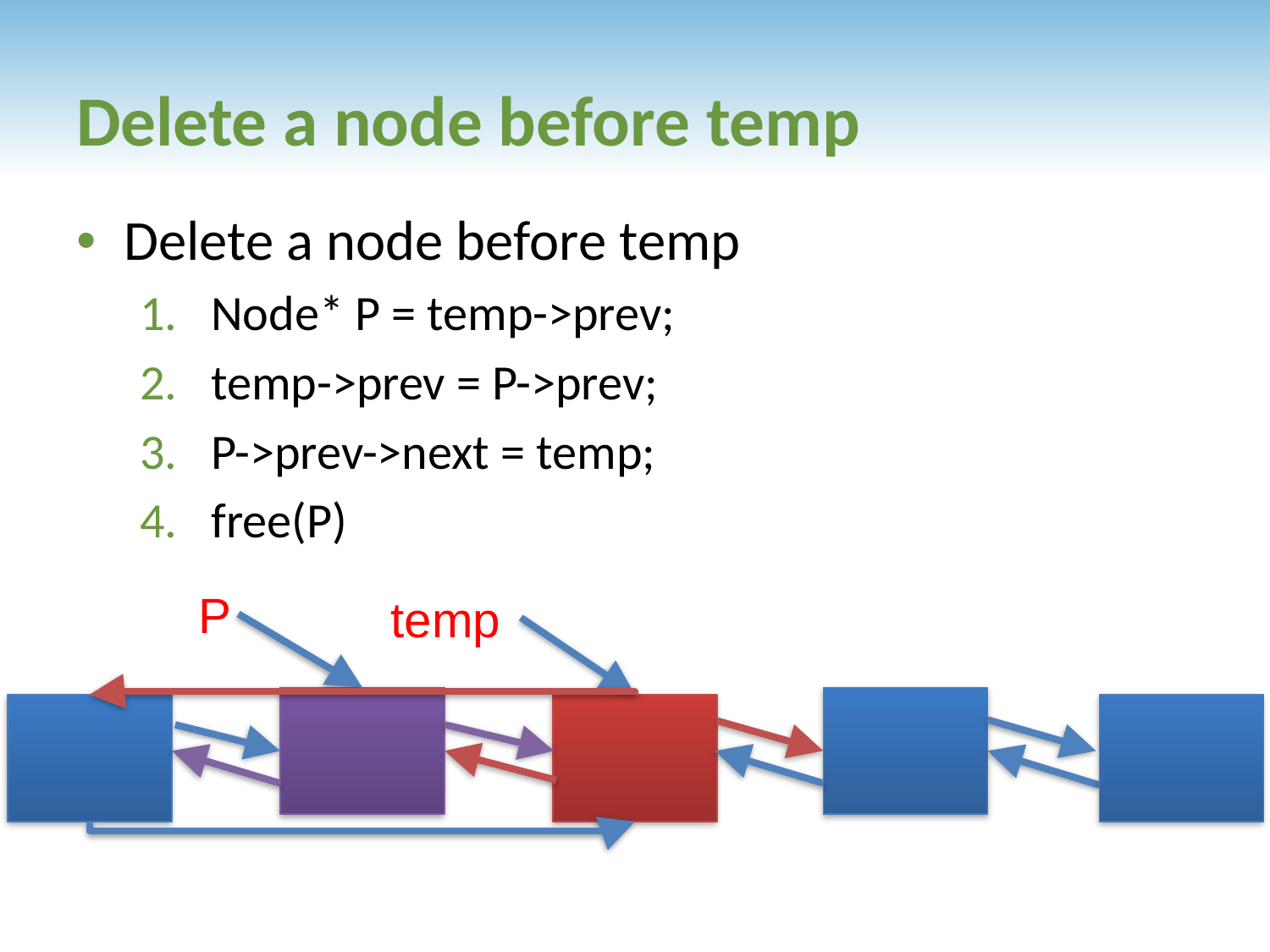

# Delete a node before temp
Delete a node before temp
Node* P = temp->prev;
temp->prev = P->prev;
P->prev->next = temp;
free(P)

P
temp